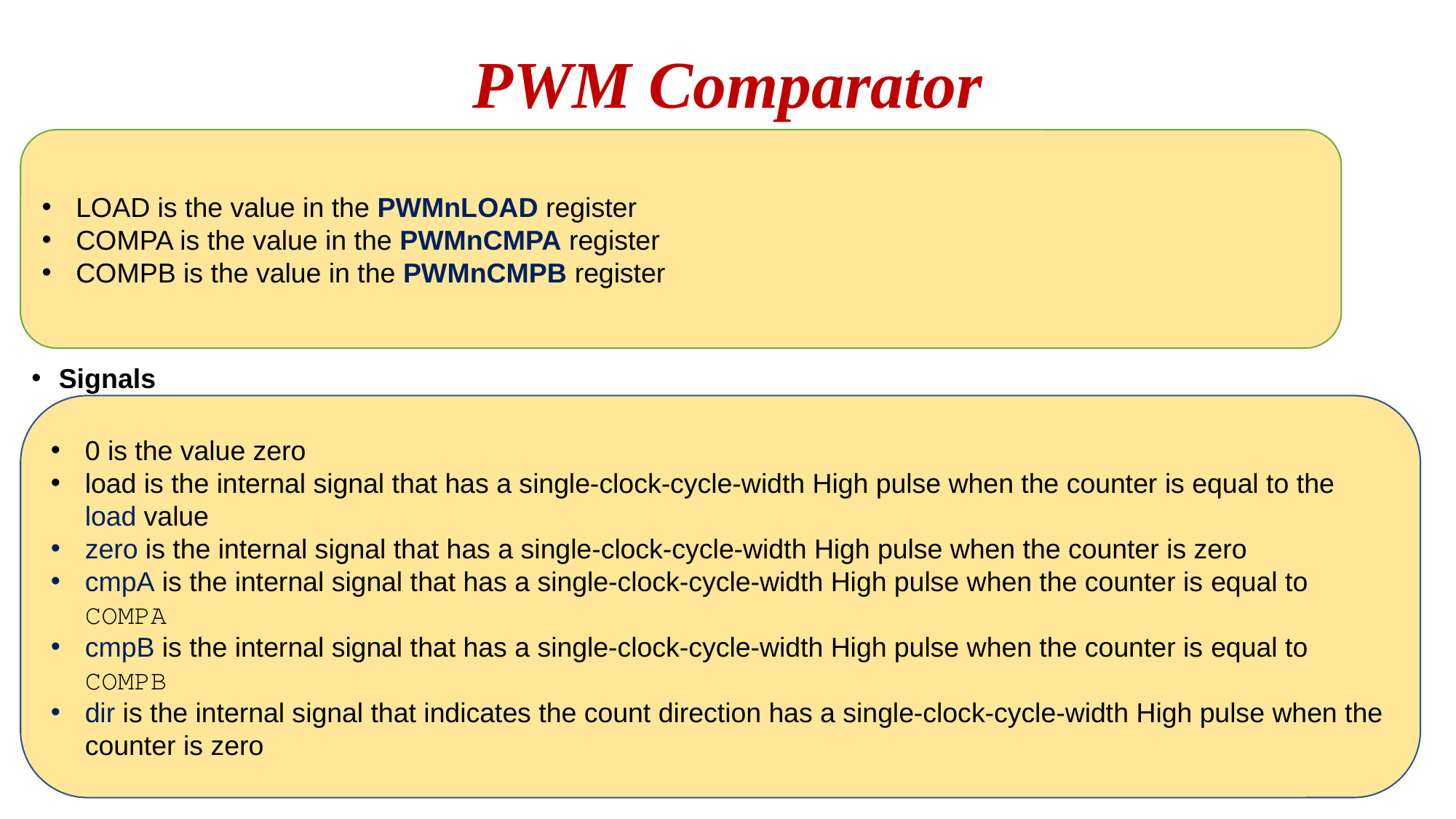

# PWM Comparator
LOAD is the value in the PWMnLOAD register
COMPA is the value in the PWMnCMPA register
COMPB is the value in the PWMnCMPB register

Signals
0 is the value zero
load is the internal signal that has a single-clock-cycle-width High pulse when the counter is equal to the load value
zero is the internal signal that has a single-clock-cycle-width High pulse when the counter is zero
cmpA is the internal signal that has a single-clock-cycle-width High pulse when the counter is equal to COMPA
cmpB is the internal signal that has a single-clock-cycle-width High pulse when the counter is equal to COMPB
dir is the internal signal that indicates the count direction has a single-clock-cycle-width High pulse when the counter is zero